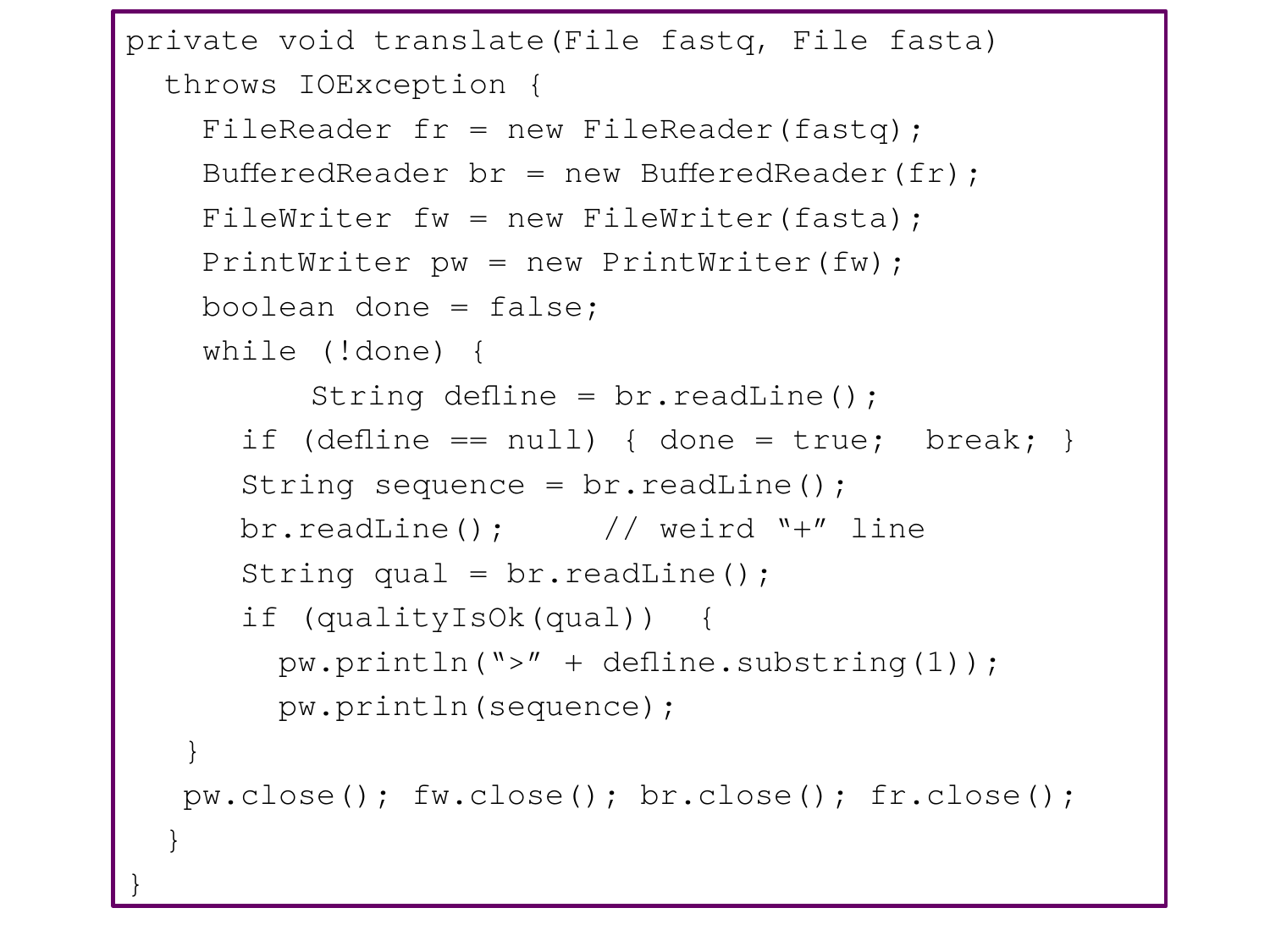

private void translate(File fastq, File fasta)
  throws IOException {
    FileReader fr = new FileReader(fastq);
    BufferedReader br = new BufferedReader(fr);
    FileWriter fw = new FileWriter(fasta);
    PrintWriter pw = new PrintWriter(fw);
    boolean done = false;
    while (!done) {
	   String defline = br.readLine();
      if (defline == null) { done = true;  break; }
      String sequence = br.readLine();
      br.readLine();     // weird “+” line
      String qual = br.readLine();
      if (qualityIsOk(qual))  {
        pw.println(“>” + defline.substring(1));
        pw.println(sequence);
   }
   pw.close(); fw.close(); br.close(); fr.close();
  }
}